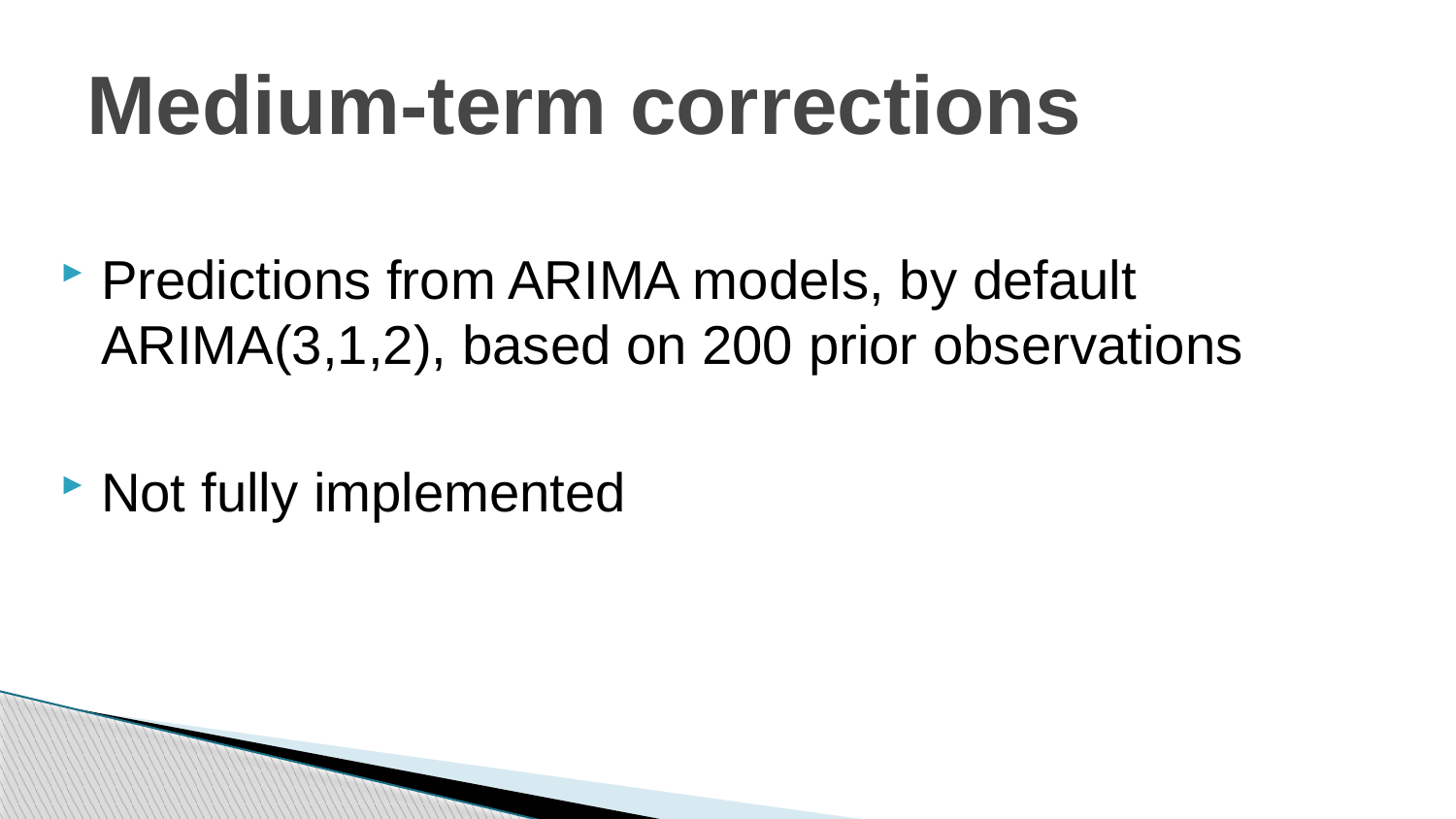

# Medium-term corrections
Predictions from ARIMA models, by default ARIMA(3,1,2), based on 200 prior observations

Not fully implemented